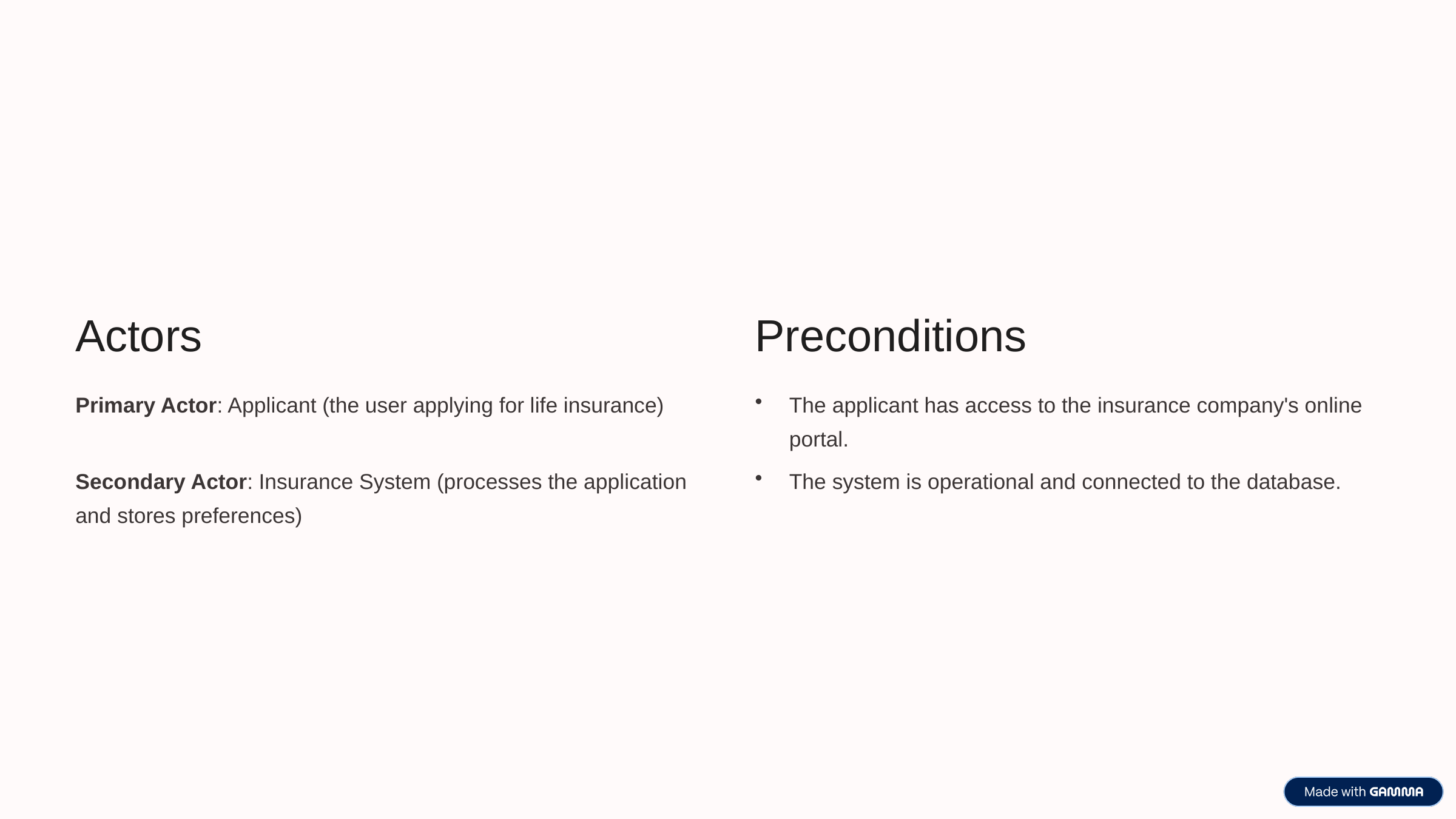

Actors
Preconditions
Primary Actor: Applicant (the user applying for life insurance)
The applicant has access to the insurance company's online portal.
Secondary Actor: Insurance System (processes the application and stores preferences)
The system is operational and connected to the database.